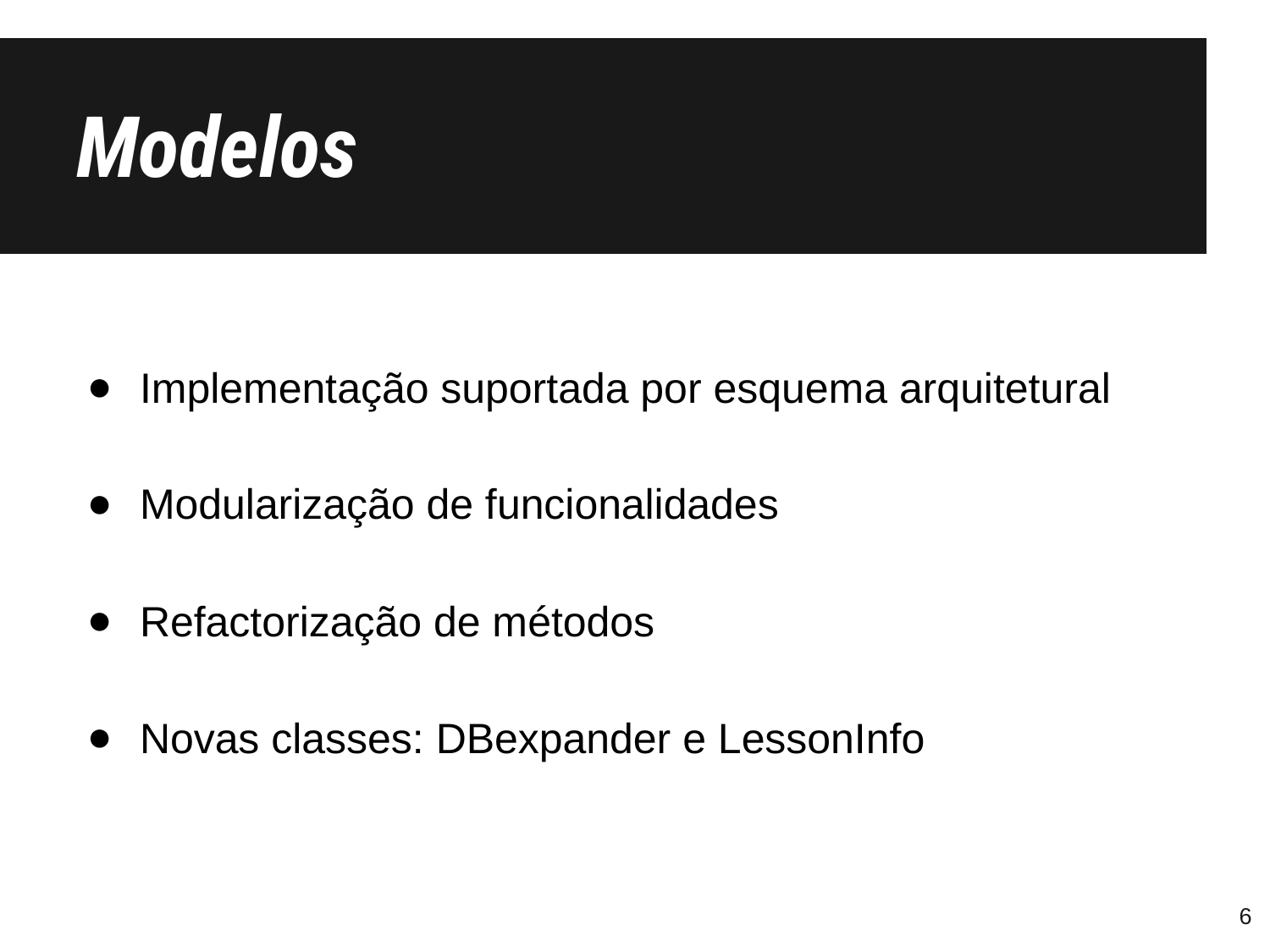

# Modelos
Implementação suportada por esquema arquitetural

Modularização de funcionalidades

Refactorização de métodos

Novas classes: DBexpander e LessonInfo
6